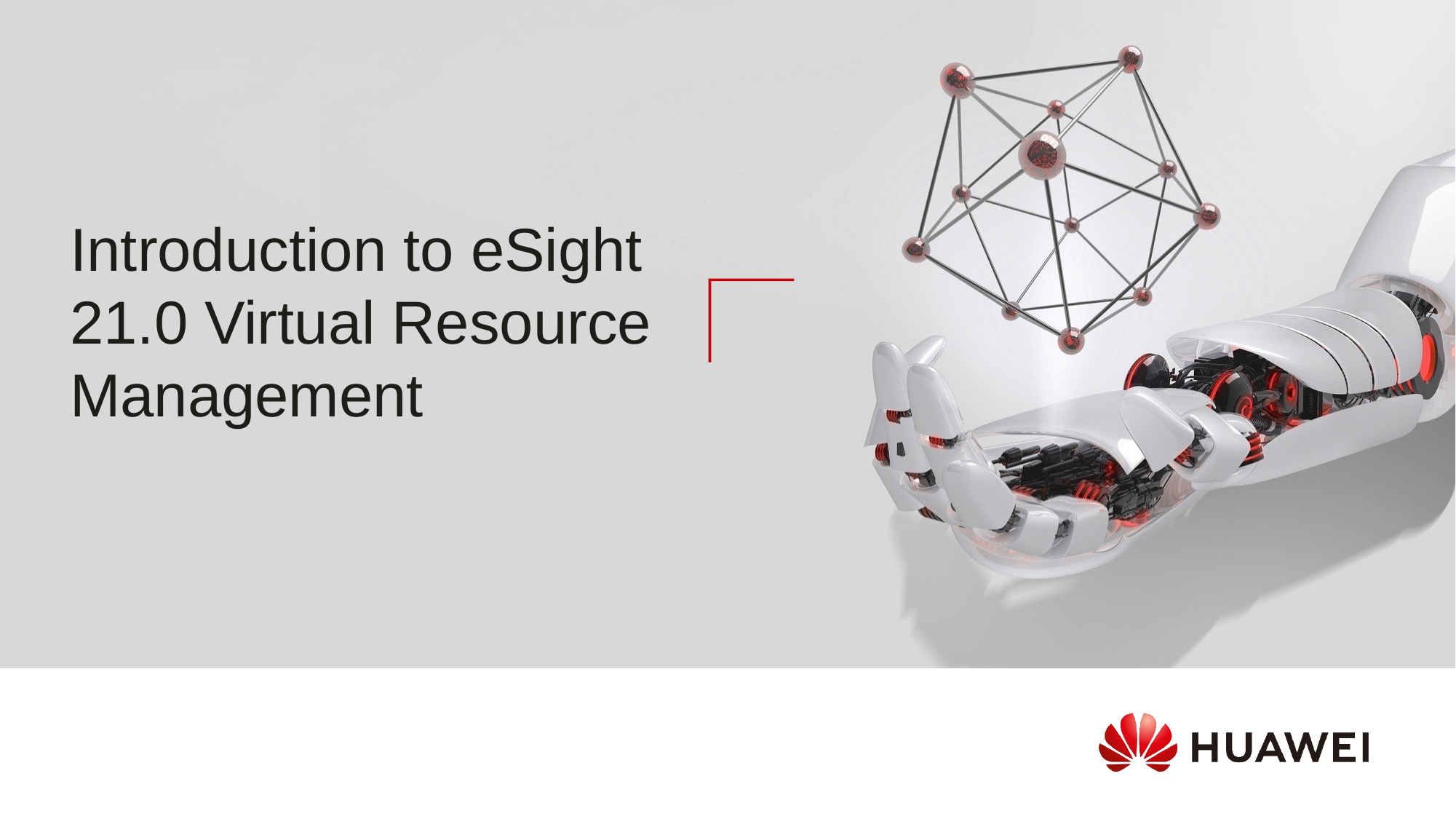

# Introduction to eSight 21.0 Virtual Resource Management